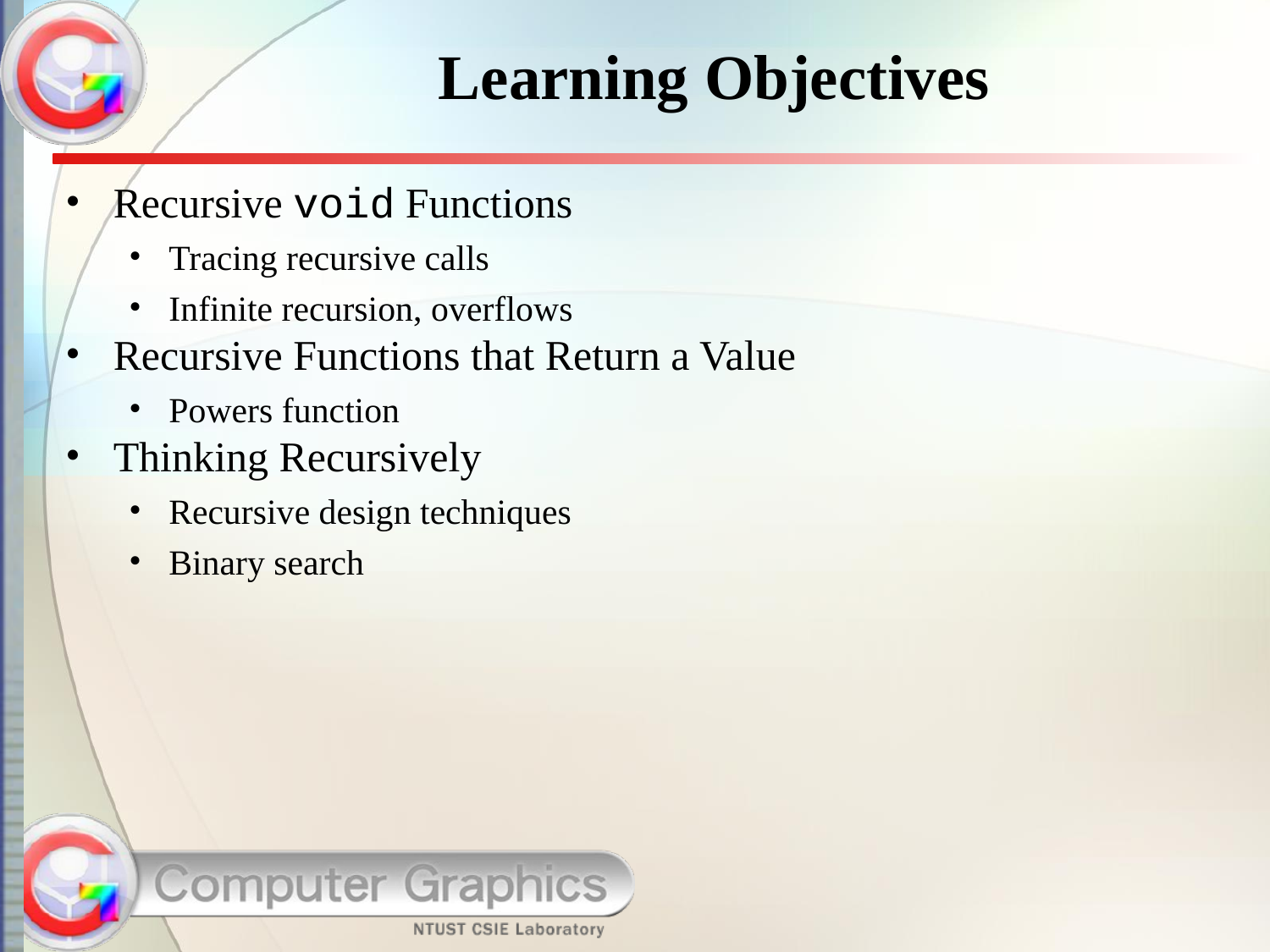

# Learning Objectives
Recursive void Functions
Tracing recursive calls
Infinite recursion, overflows
Recursive Functions that Return a Value
Powers function
Thinking Recursively
Recursive design techniques
Binary search